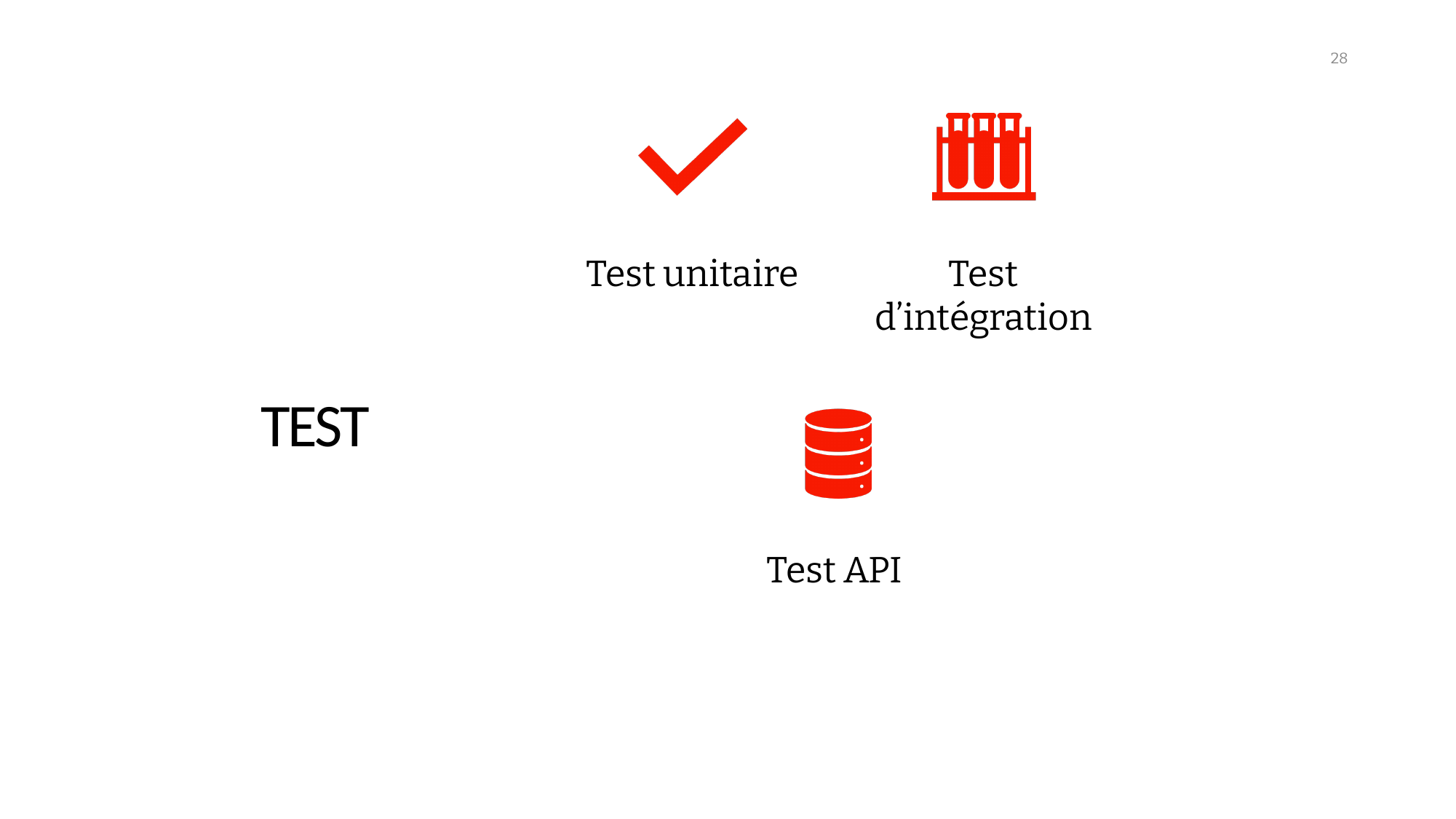

28
Test unitaire
Test d’intégration
Test API
# TEST